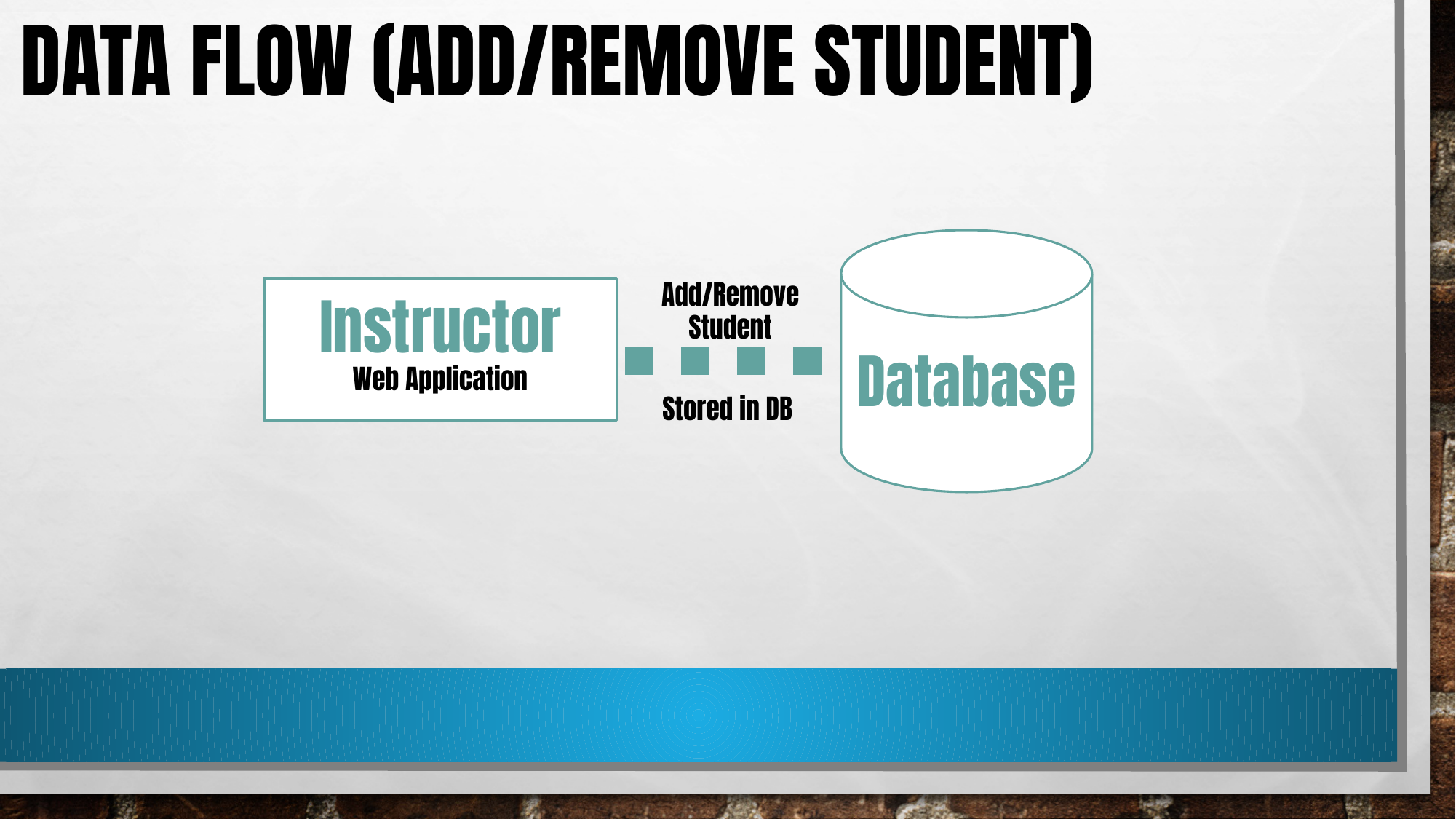

# Data flow (Add/remove Student)
Database
Add/Remove Student

Instructor
Web Application
Stored in DB